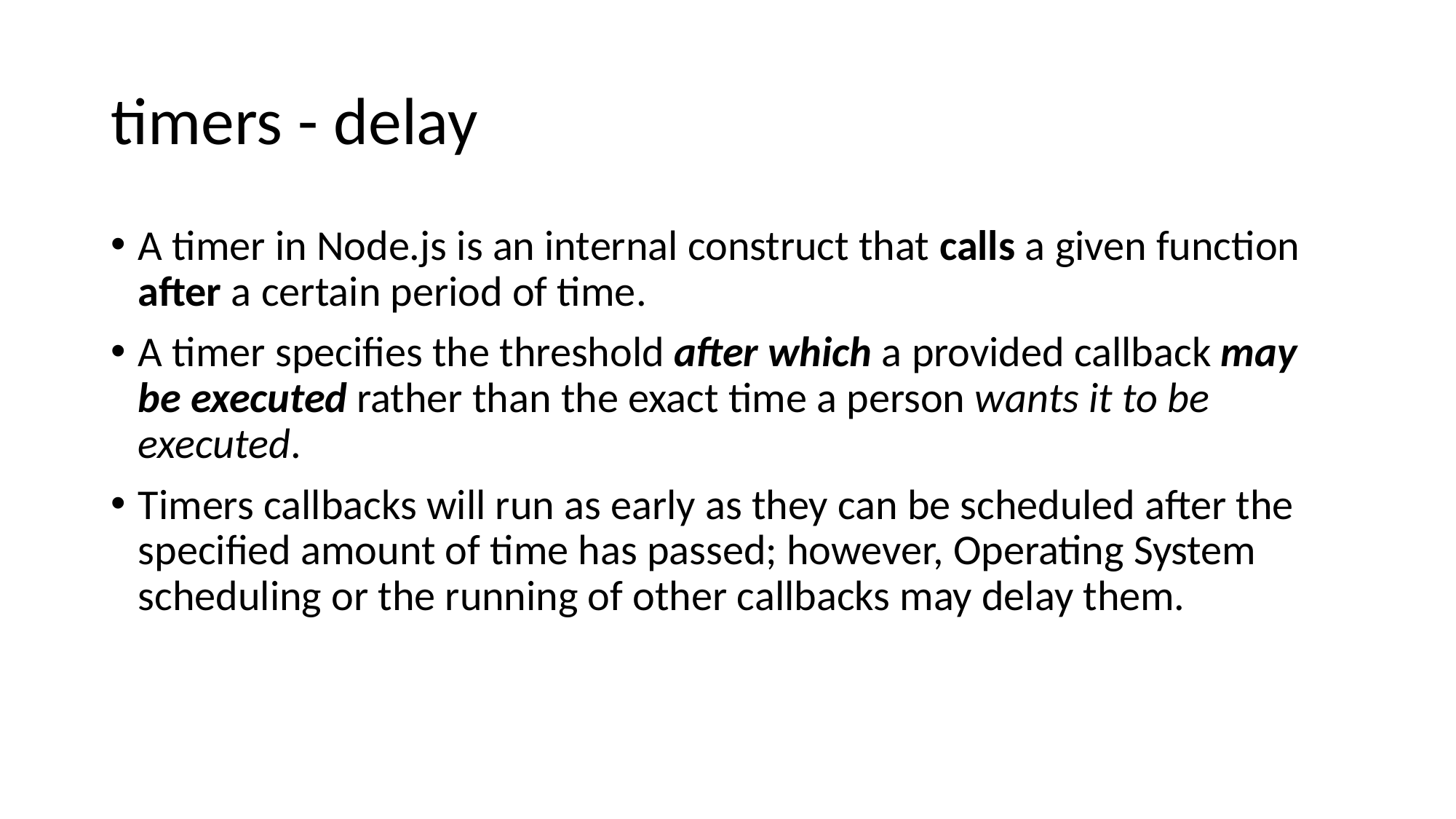

# timers - delay
A timer in Node.js is an internal construct that calls a given function after a certain period of time.
A timer specifies the threshold after which a provided callback may be executed rather than the exact time a person wants it to be executed.
Timers callbacks will run as early as they can be scheduled after the specified amount of time has passed; however, Operating System scheduling or the running of other callbacks may delay them.